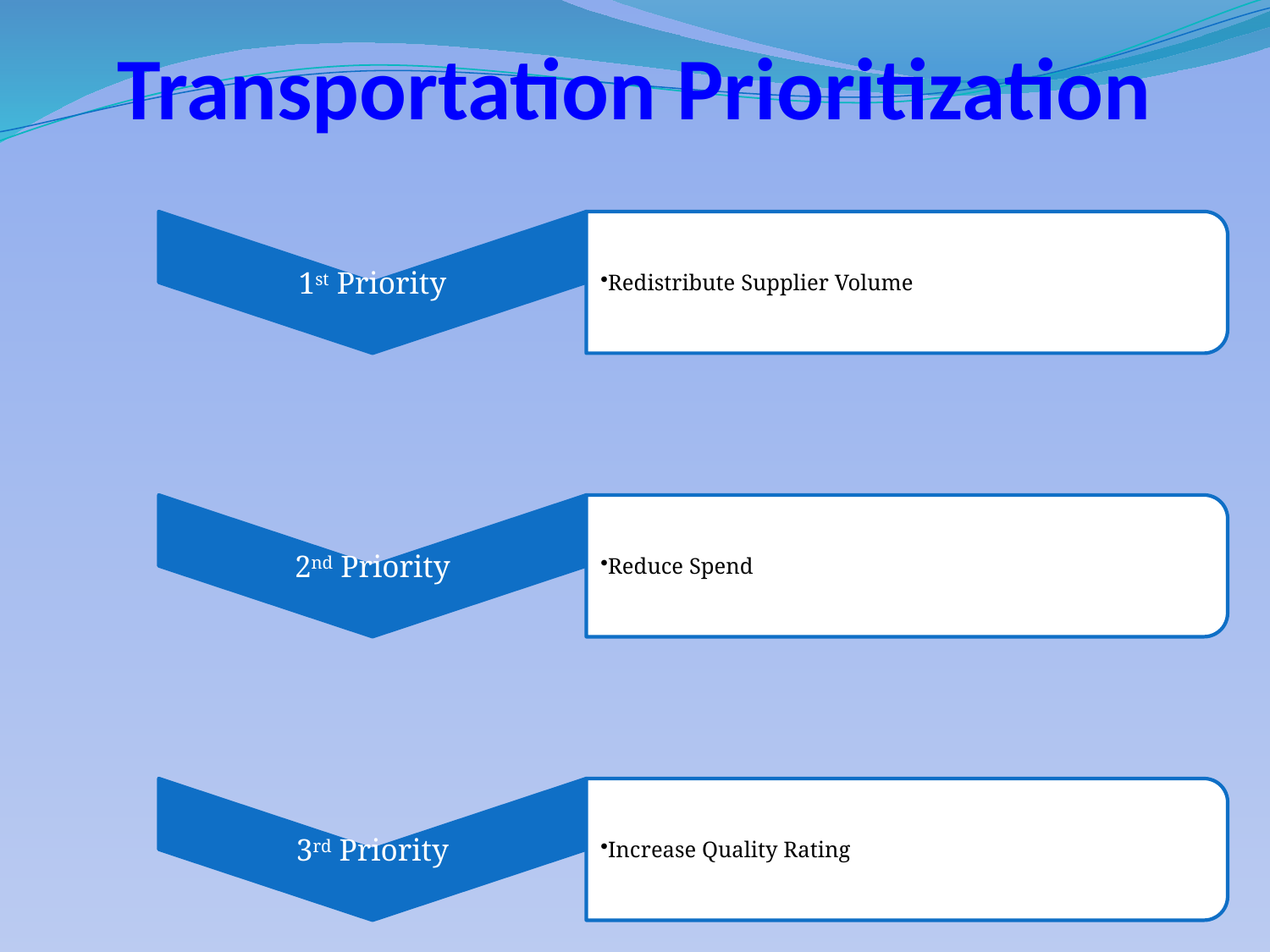

# Transportation Prioritization
Redistribute Supplier Volume
2nd Priority
Reduce Spend
Increase Quality Rating
1st Priority
3rd Priority